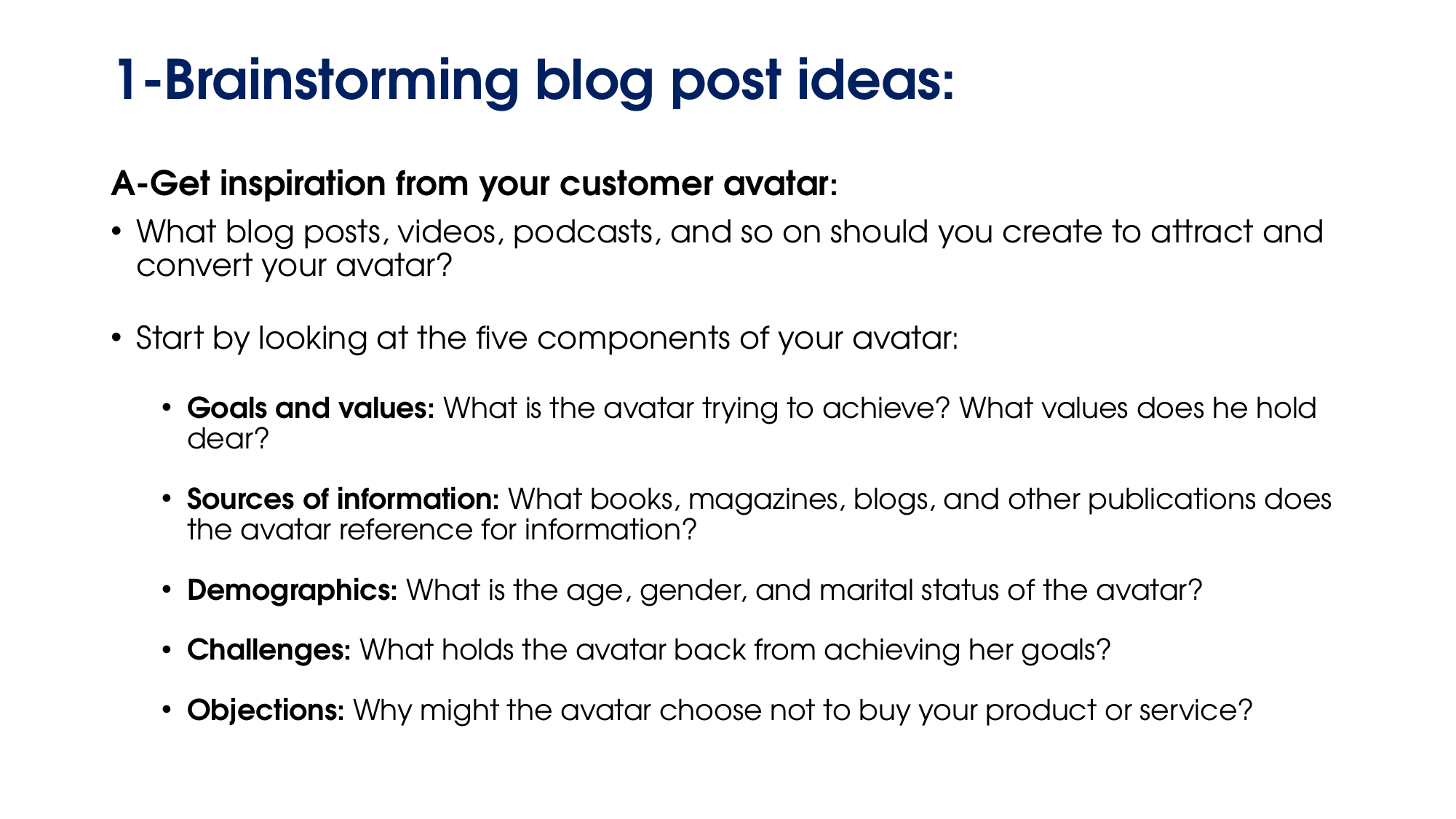

# 1-Brainstorming blog post ideas:
A-Get inspiration from your customer avatar:
What blog posts, videos, podcasts, and so on should you create to attract and convert your avatar?

Start by looking at the five components of your avatar:

Goals and values: What is the avatar trying to achieve? What values does he hold dear?

Sources of information: What books, magazines, blogs, and other publications does the avatar reference for information?

Demographics: What is the age, gender, and marital status of the avatar?

Challenges: What holds the avatar back from achieving her goals?

Objections: Why might the avatar choose not to buy your product or service?